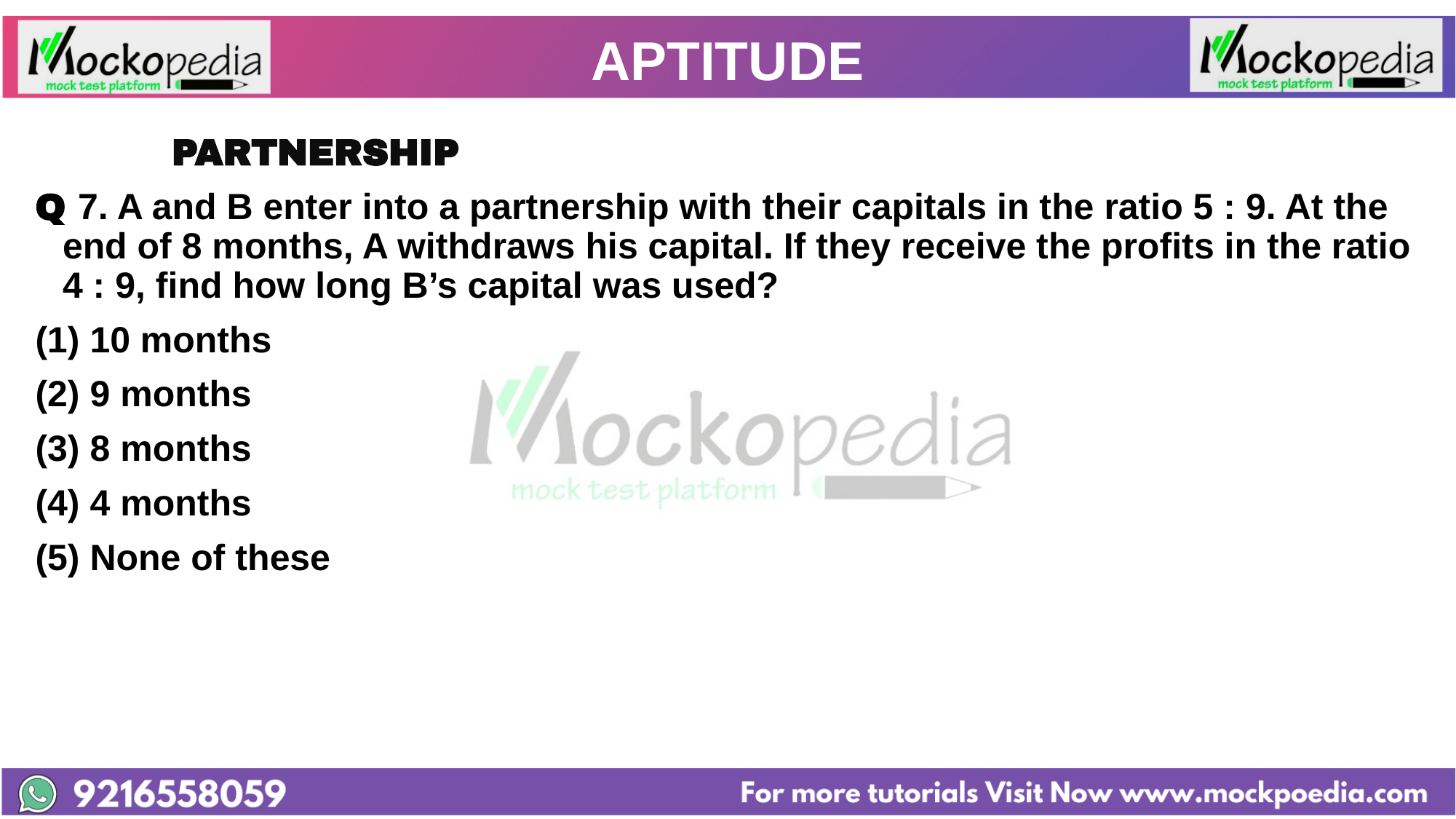

# APTITUDE
		PARTNERSHIP
Q 7. A and B enter into a partnership with their capitals in the ratio 5 : 9. At the end of 8 months, A withdraws his capital. If they receive the profits in the ratio 4 : 9, find how long B’s capital was used?
10 months
(2) 9 months
(3) 8 months
(4) 4 months
(5) None of these